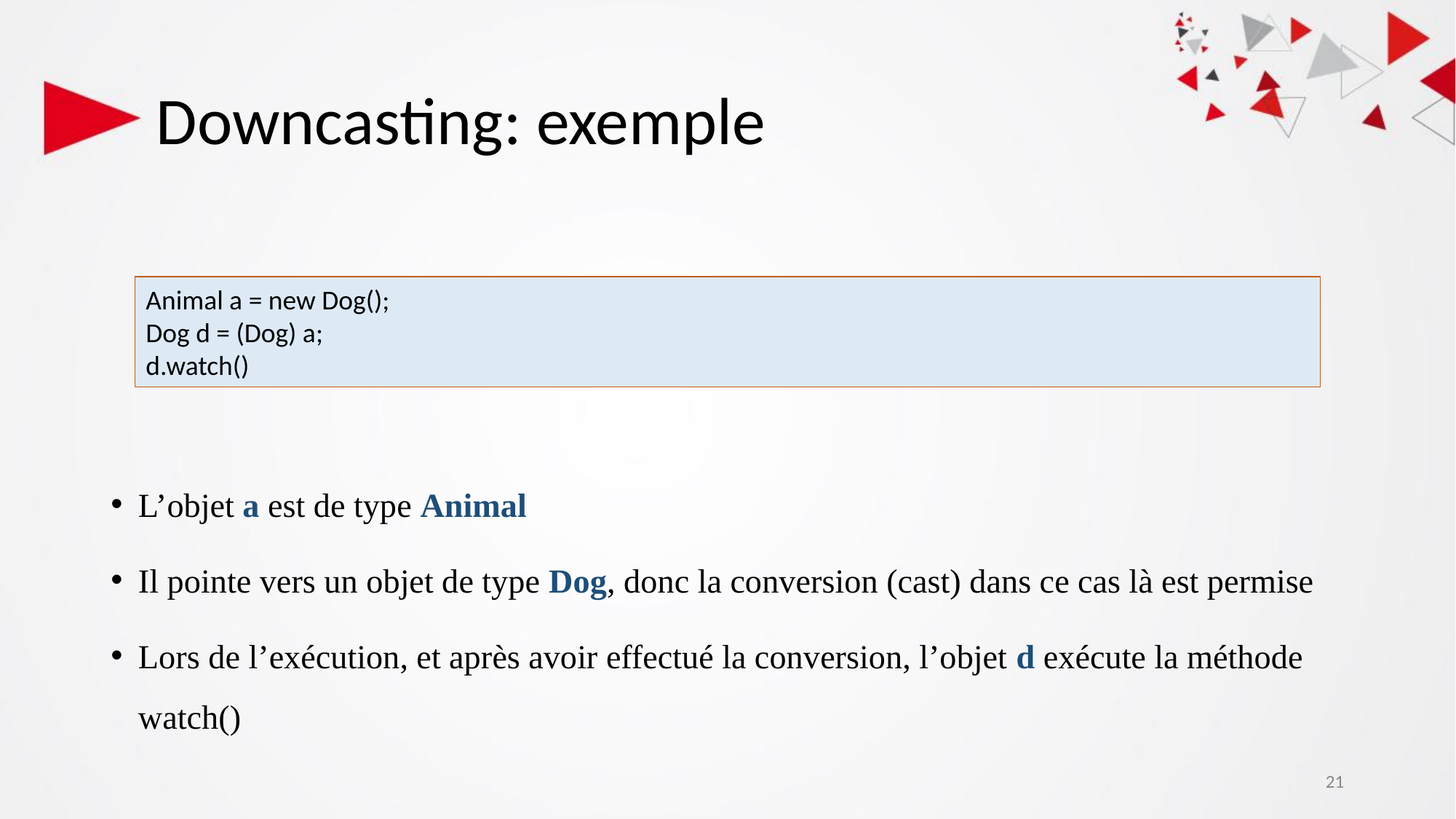

# Downcasting: exemple
Animal a = new Dog();
Dog d = (Dog) a;
d.watch()
L’objet a est de type Animal
Il pointe vers un objet de type Dog, donc la conversion (cast) dans ce cas là est permise
Lors de l’exécution, et après avoir effectué la conversion, l’objet d exécute la méthode watch()
21